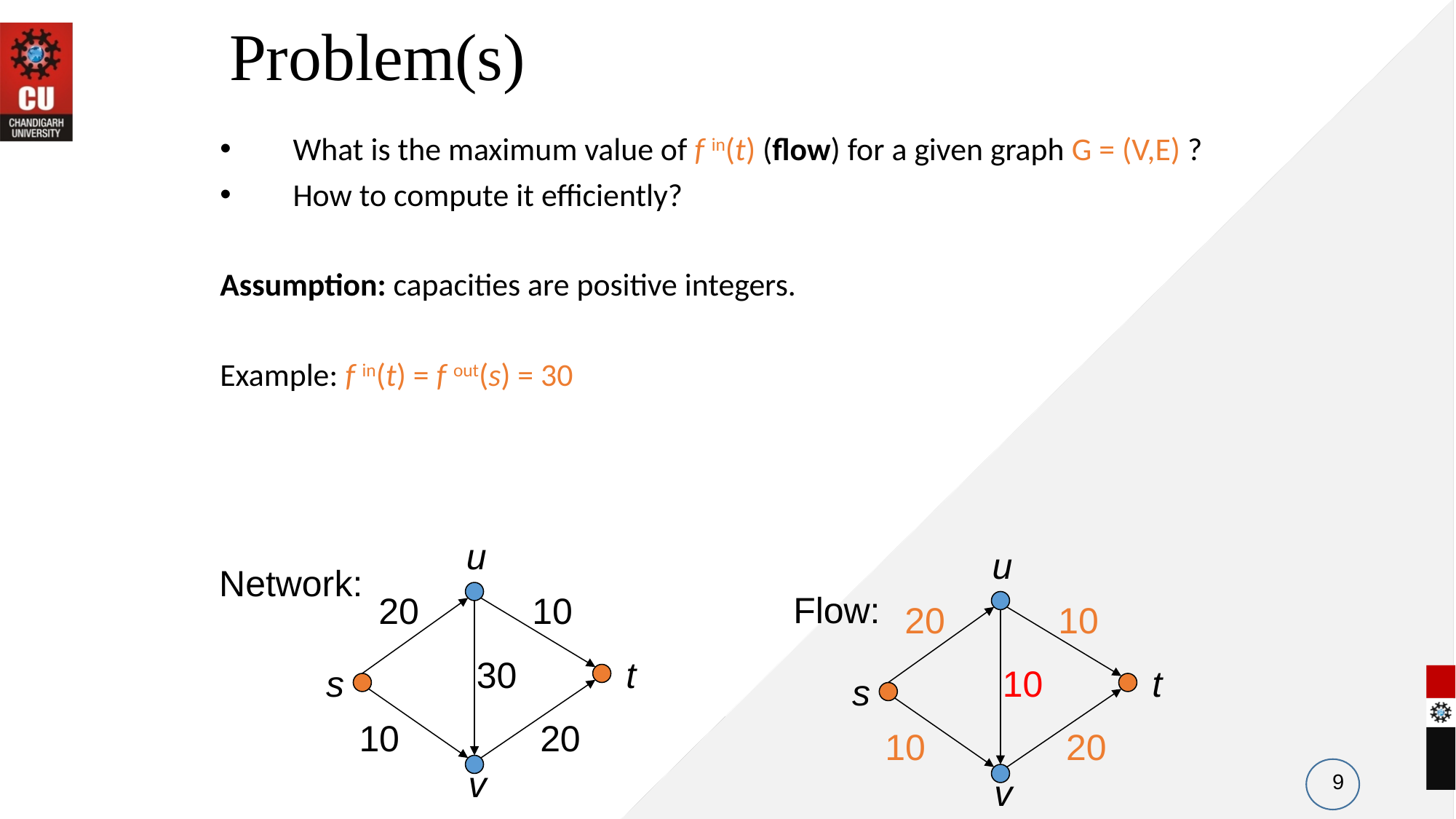

# Problem(s)
What is the maximum value of f in(t) (flow) for a given graph G = (V,E) ?
How to compute it efficiently?

Assumption: capacities are positive integers.

Example: f in(t) = f out(s) = 30
u
u
Network:
Flow:
20

10
20

10
30
t
s
10
t

s

10
20
10
20
v

9
v